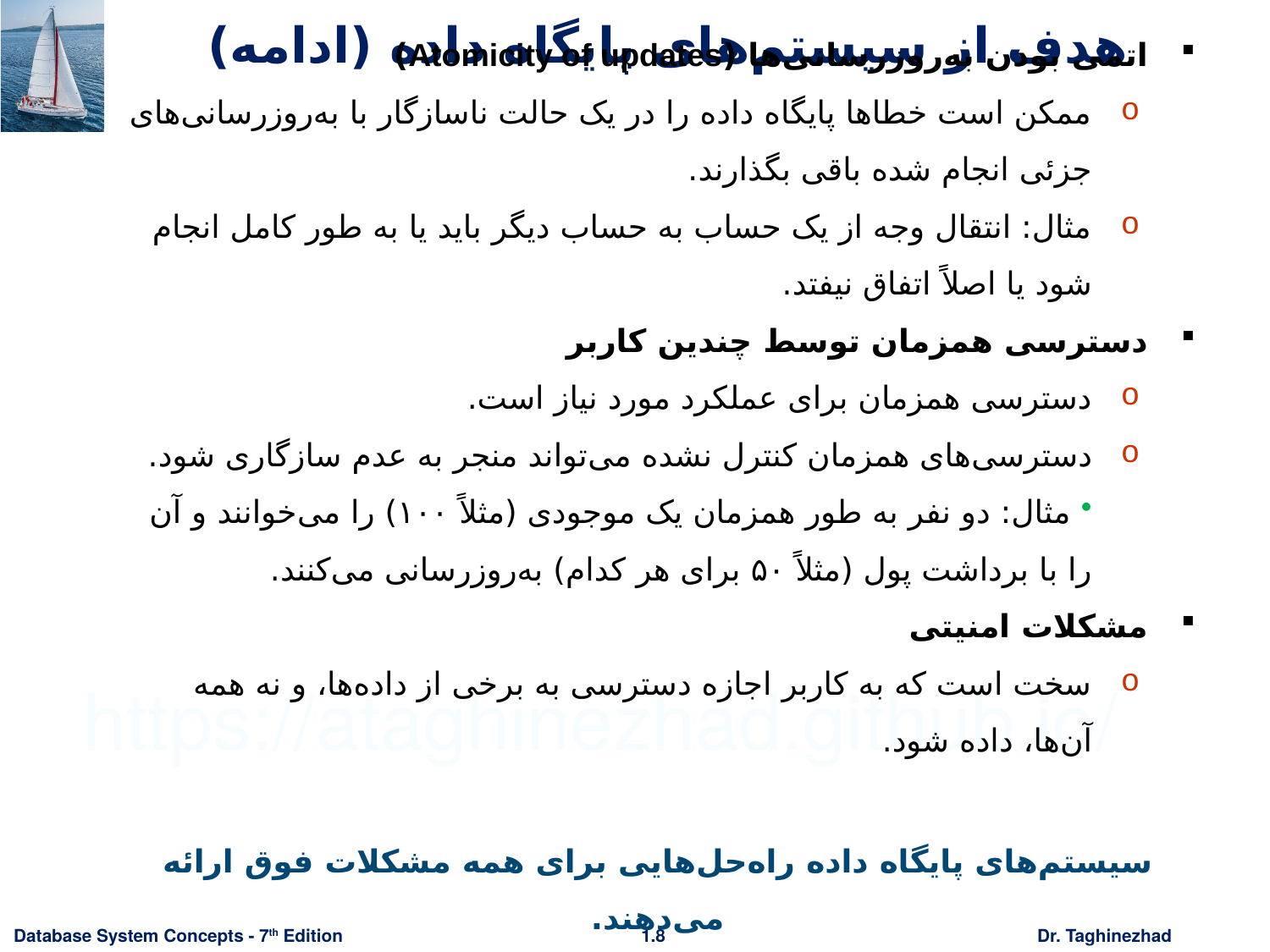

# هدف از سیستم‌های پایگاه داده (ادامه)
اتمی بودن به‌روزرسانی‌ها (Atomicity of updates)
ممکن است خطاها پایگاه داده را در یک حالت ناسازگار با به‌روزرسانی‌های جزئی انجام شده باقی بگذارند.
مثال: انتقال وجه از یک حساب به حساب دیگر باید یا به طور کامل انجام شود یا اصلاً اتفاق نیفتد.
دسترسی همزمان توسط چندین کاربر
دسترسی همزمان برای عملکرد مورد نیاز است.
دسترسی‌های همزمان کنترل نشده می‌تواند منجر به عدم سازگاری شود.
 مثال: دو نفر به طور همزمان یک موجودی (مثلاً ۱۰۰) را می‌خوانند و آن را با برداشت پول (مثلاً ۵۰ برای هر کدام) به‌روزرسانی می‌کنند.
مشکلات امنیتی
سخت است که به کاربر اجازه دسترسی به برخی از داده‌ها، و نه همه آن‌ها، داده شود.

سیستم‌های پایگاه داده راه‌حل‌هایی برای همه مشکلات فوق ارائه می‌دهند.